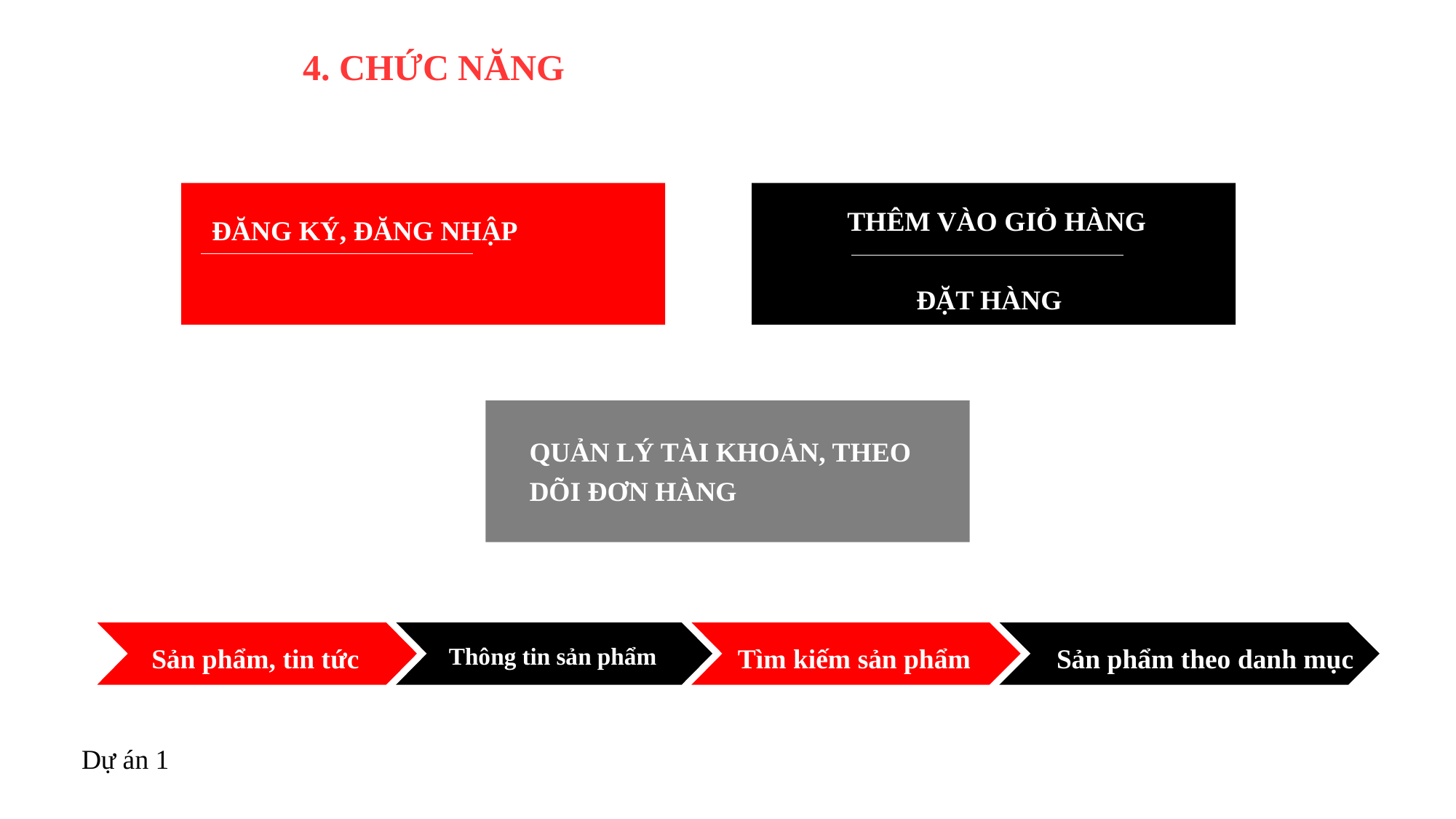

4. CHỨC NĂNG

ĐĂNG KÝ, ĐĂNG NHẬP

   THÊM VÀO GIỎ HÀNG

             ĐẶT HÀNG

QUẢN LÝ TÀI KHOẢN, THEO DÕI ĐƠN HÀNG

Sản phẩm, tin tức
Thông tin sản phẩm
Tìm kiếm sản phẩm phẩm
Sản phẩm theo danh mục
Dự án 1